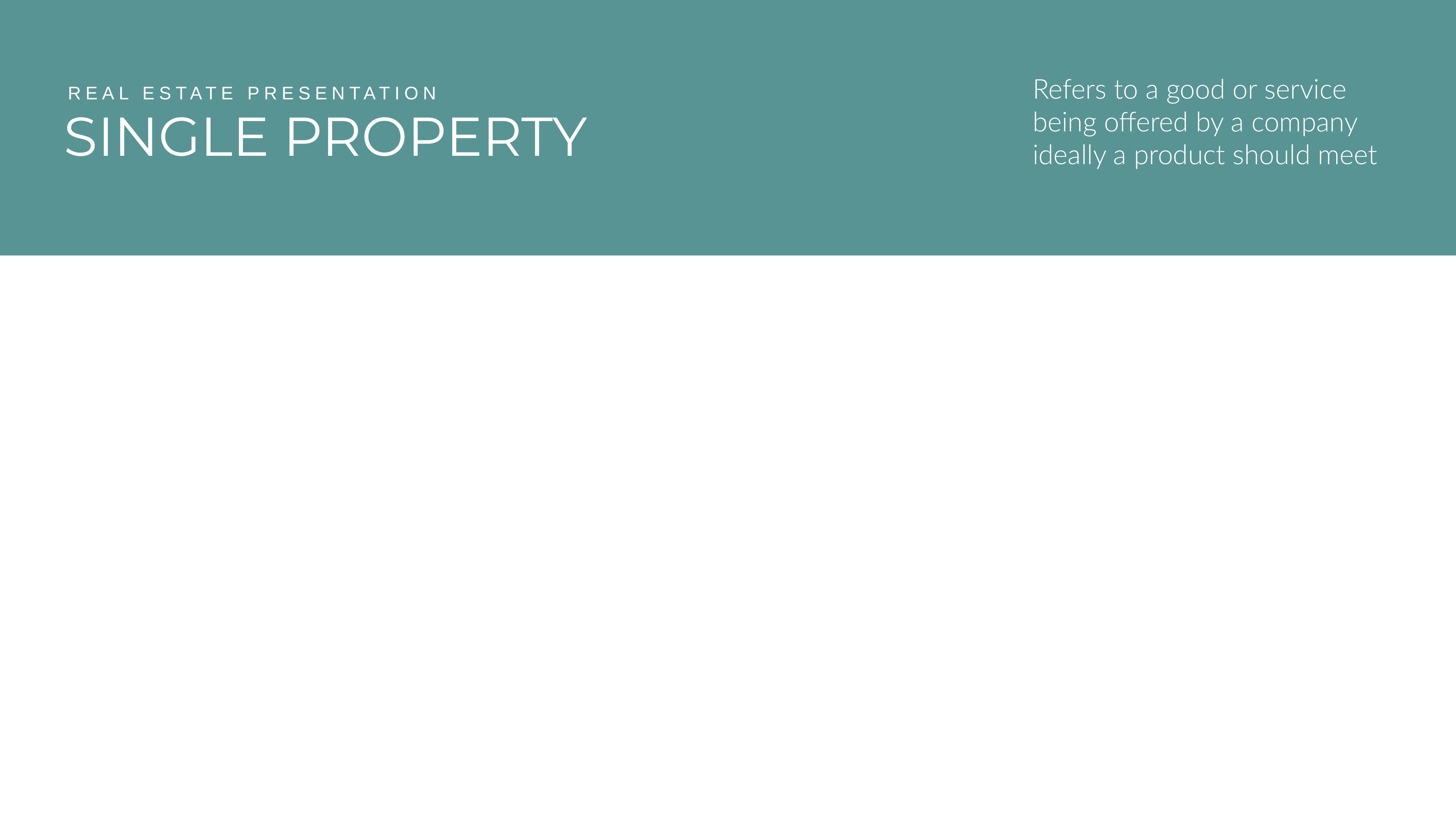

Refers to a good or service being offered by a company ideally a product should meet
REAL ESTATE PRESENTATION
SINGLE PROPERTY